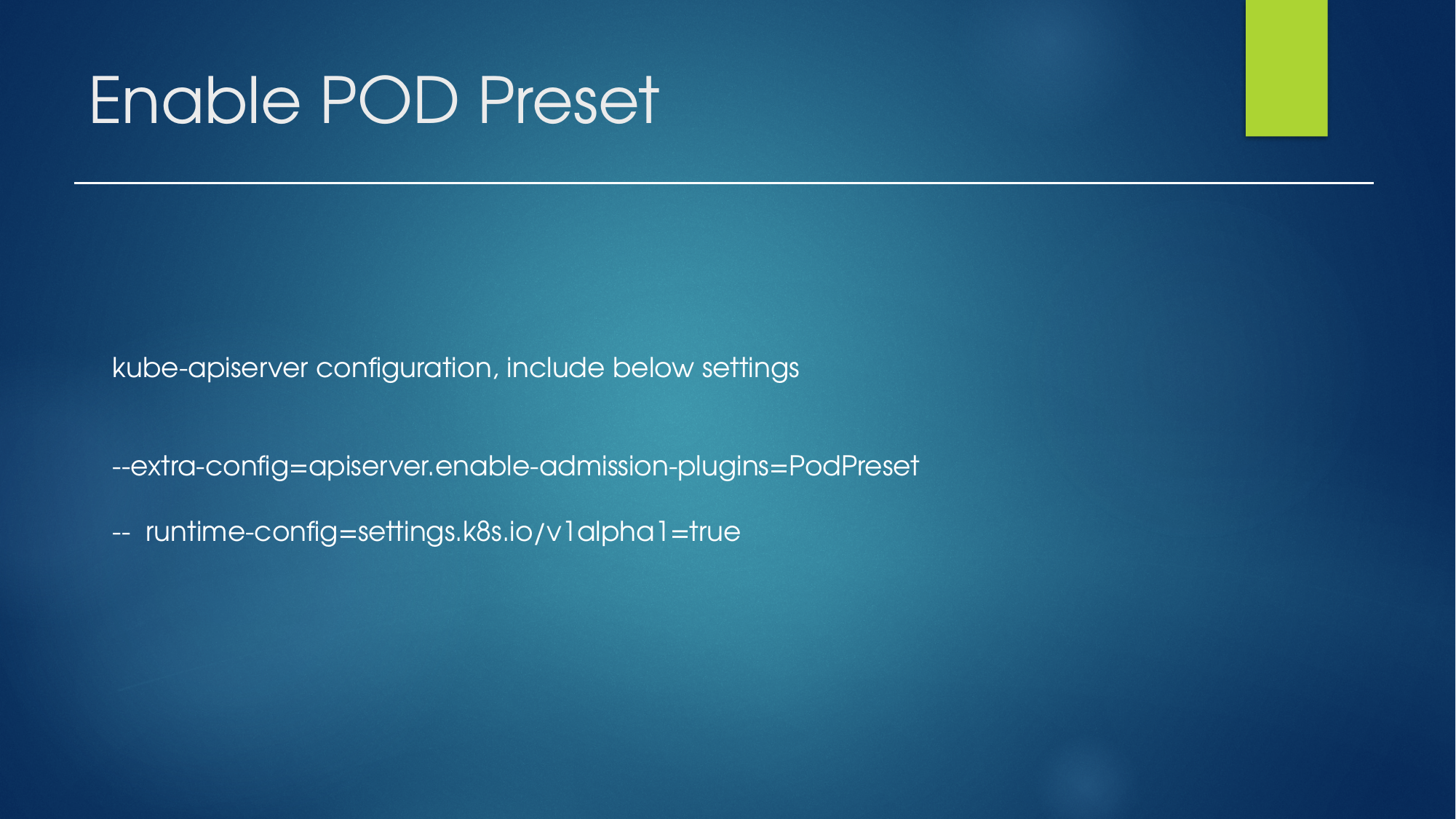

# Enable POD Preset

kube-apiserver configuration, include below settings

--extra-config=apiserver.enable-admission-plugins=PodPreset

--  runtime-config=settings.k8s.io/v1alpha1=true